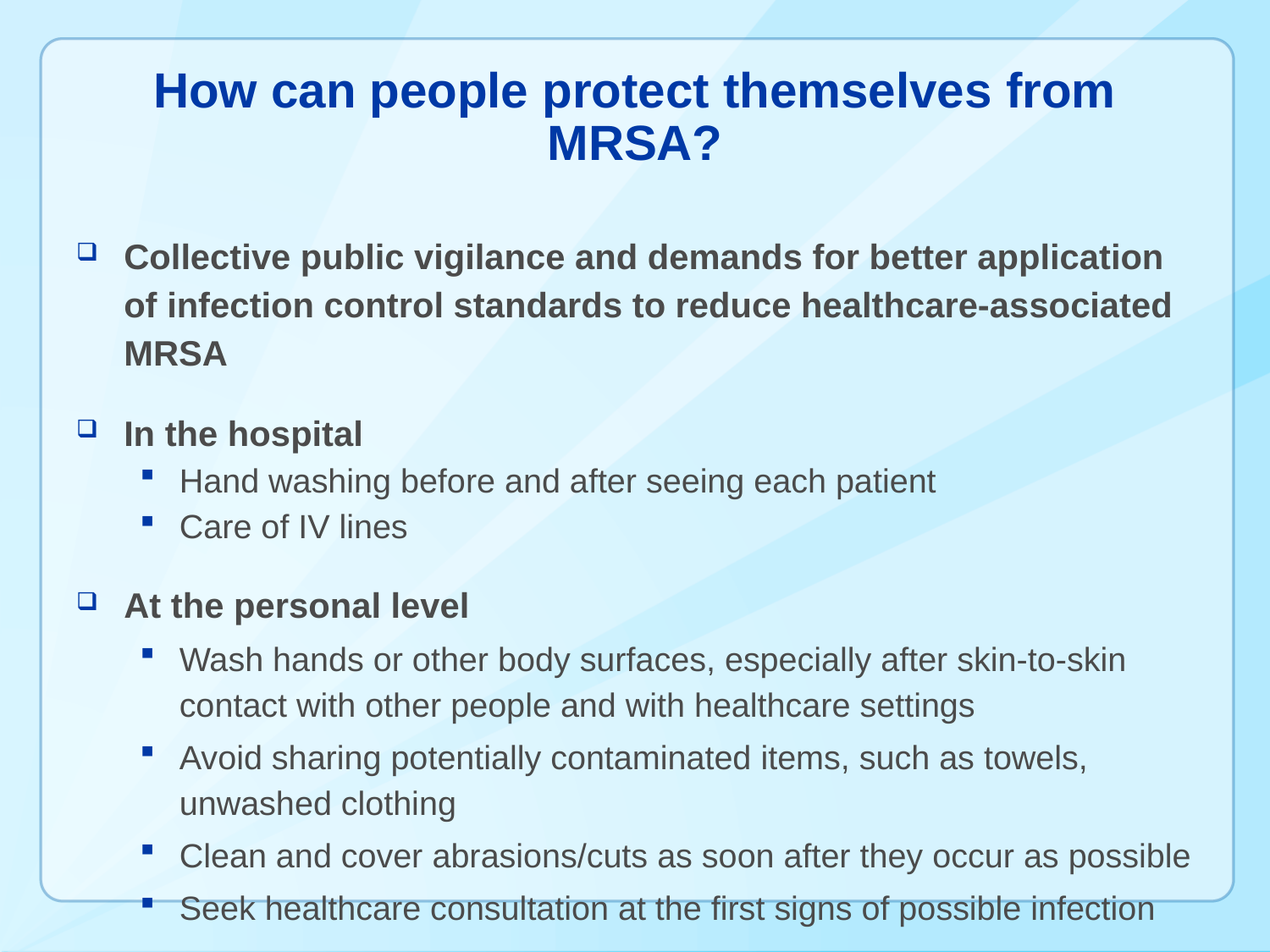

# How can people protect themselves from MRSA?
Collective public vigilance and demands for better application of infection control standards to reduce healthcare-associated MRSA
In the hospital
Hand washing before and after seeing each patient
Care of IV lines
At the personal level
Wash hands or other body surfaces, especially after skin-to-skin contact with other people and with healthcare settings
Avoid sharing potentially contaminated items, such as towels, unwashed clothing
Clean and cover abrasions/cuts as soon after they occur as possible
Seek healthcare consultation at the first signs of possible infection